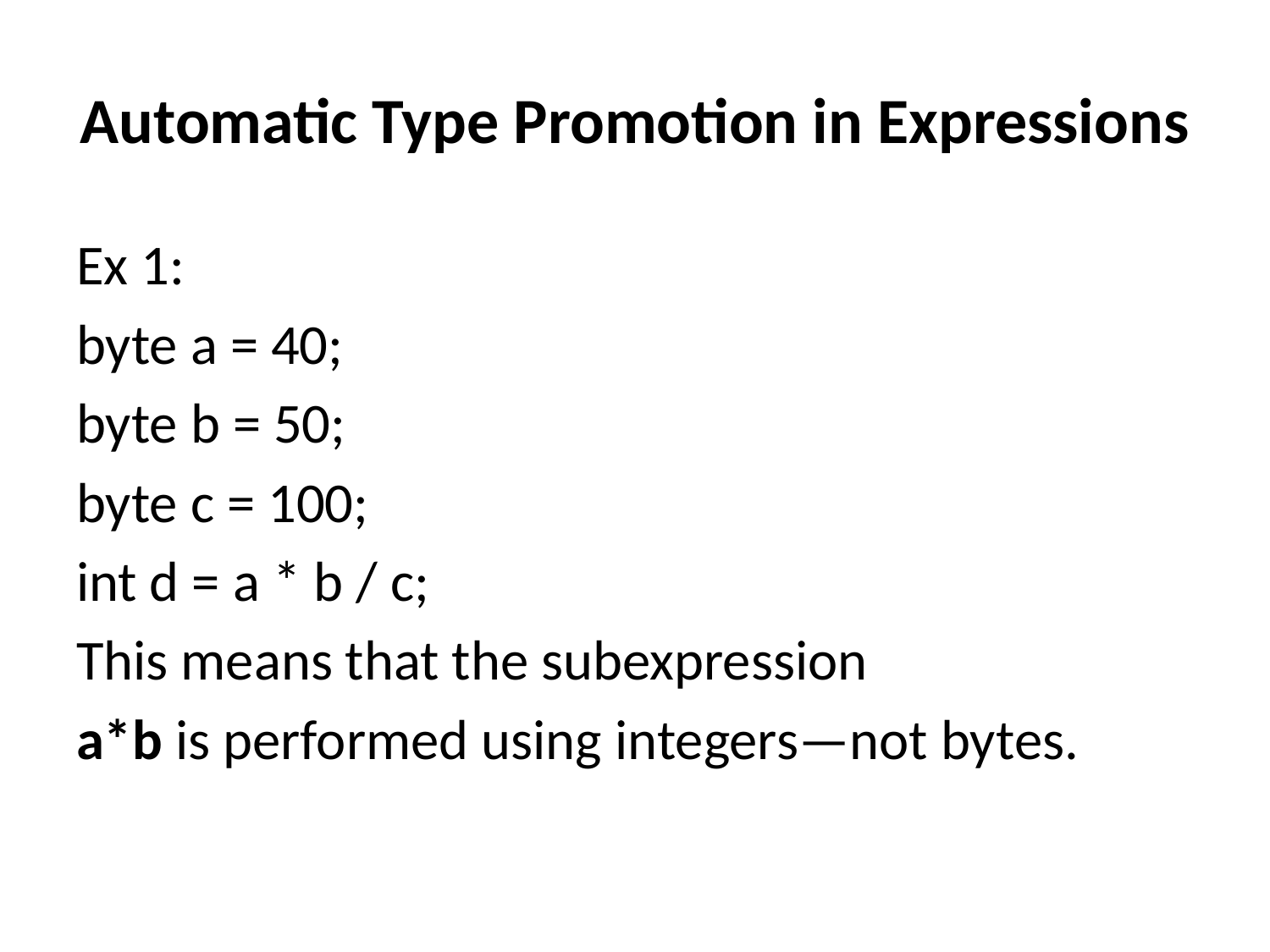

# Automatic Type Promotion in Expressions
Ex 1:
byte a = 40;
byte b = 50;
byte c = 100;
int d = a * b / c;
This means that the subexpression
a*b is performed using integers—not bytes.